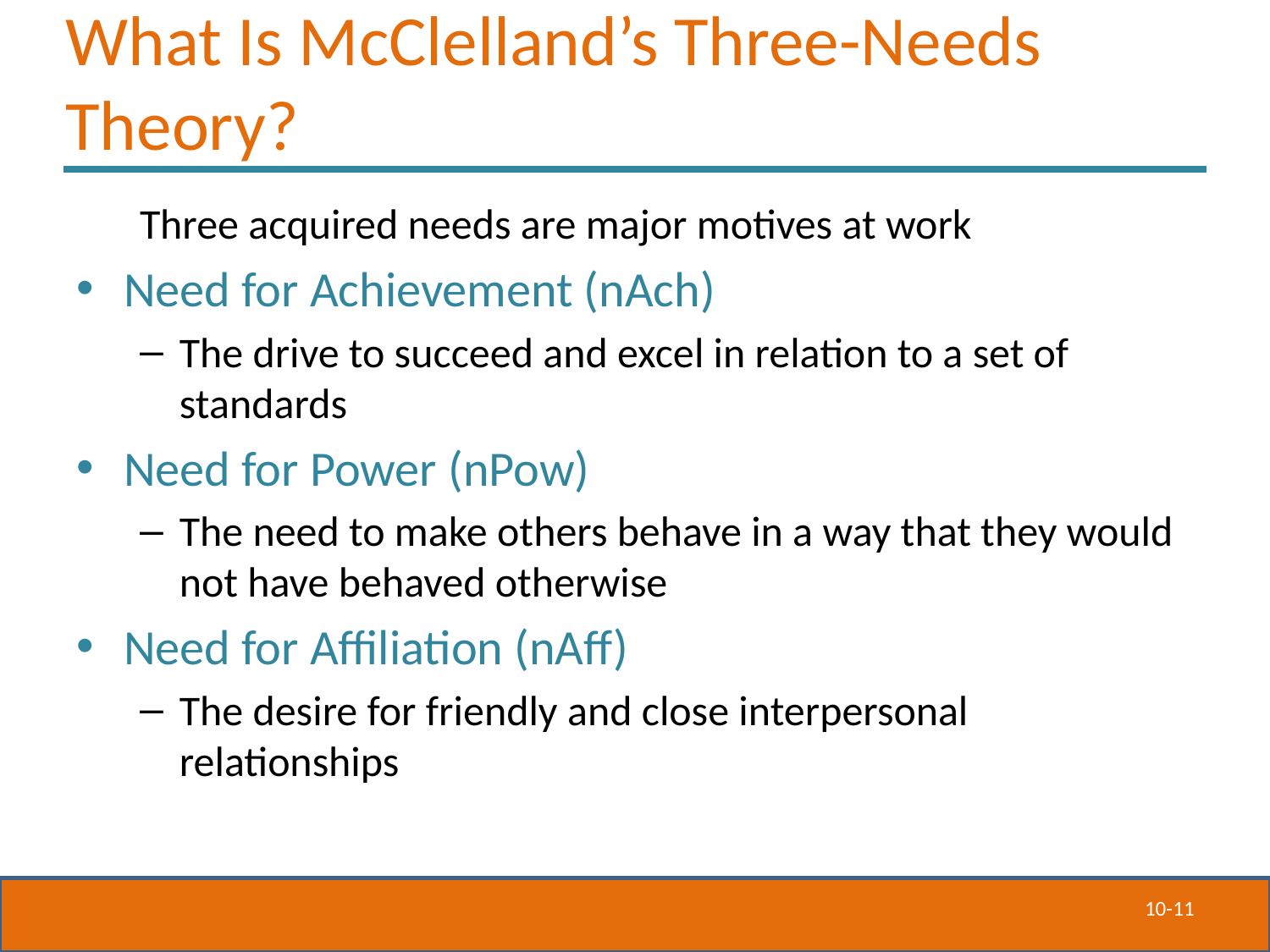

# What Is McClelland’s Three-Needs Theory?
Three acquired needs are major motives at work
Need for Achievement (nAch)
The drive to succeed and excel in relation to a set of standards
Need for Power (nPow)
The need to make others behave in a way that they would not have behaved otherwise
Need for Affiliation (nAff)
The desire for friendly and close interpersonal relationships